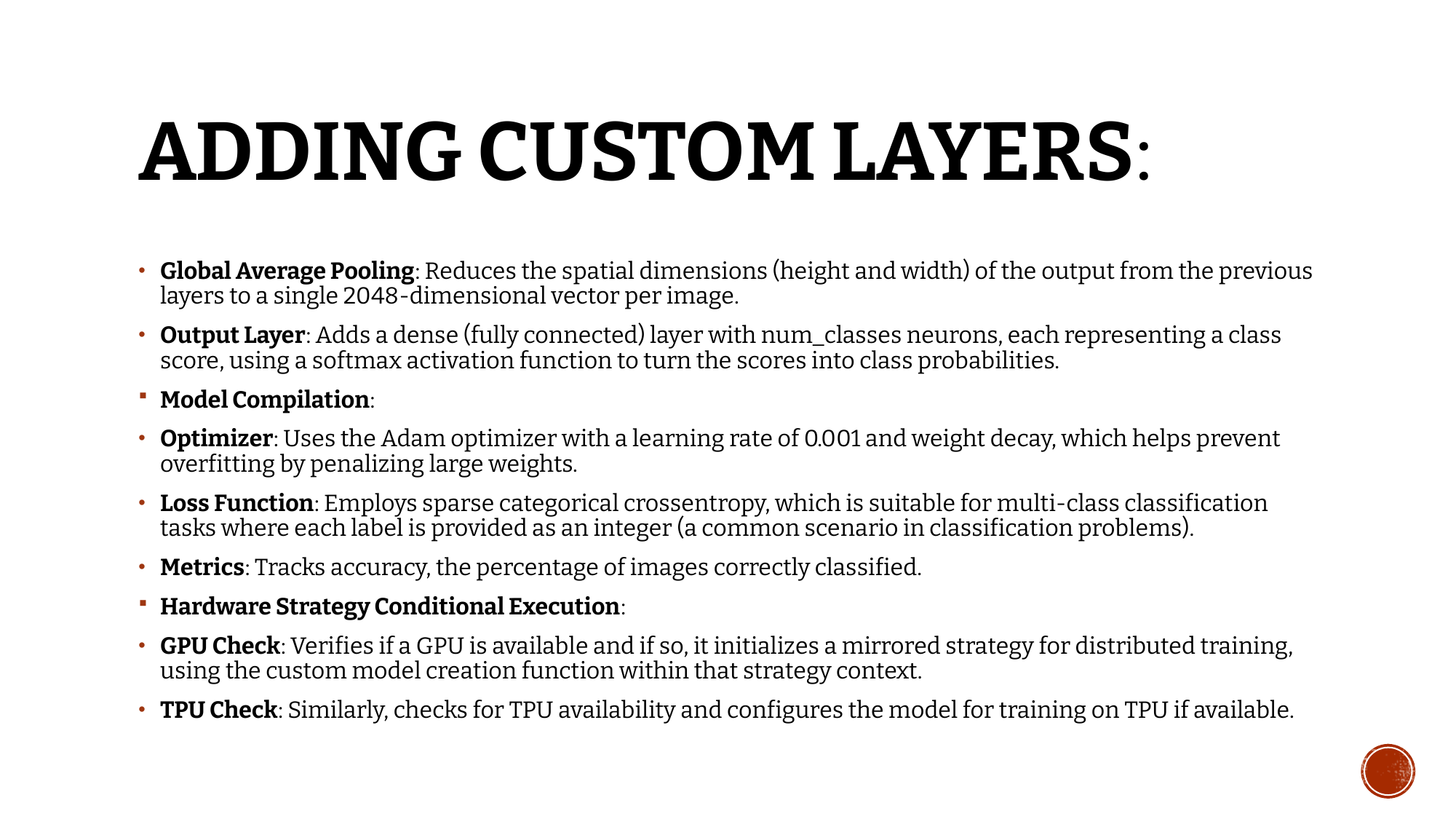

# Adding Custom Layers:
Global Average Pooling: Reduces the spatial dimensions (height and width) of the output from the previous layers to a single 2048-dimensional vector per image.
Output Layer: Adds a dense (fully connected) layer with num_classes neurons, each representing a class score, using a softmax activation function to turn the scores into class probabilities.
Model Compilation:
Optimizer: Uses the Adam optimizer with a learning rate of 0.001 and weight decay, which helps prevent overfitting by penalizing large weights.
Loss Function: Employs sparse categorical crossentropy, which is suitable for multi-class classification tasks where each label is provided as an integer (a common scenario in classification problems).
Metrics: Tracks accuracy, the percentage of images correctly classified.
Hardware Strategy Conditional Execution:
GPU Check: Verifies if a GPU is available and if so, it initializes a mirrored strategy for distributed training, using the custom model creation function within that strategy context.
TPU Check: Similarly, checks for TPU availability and configures the model for training on TPU if available.